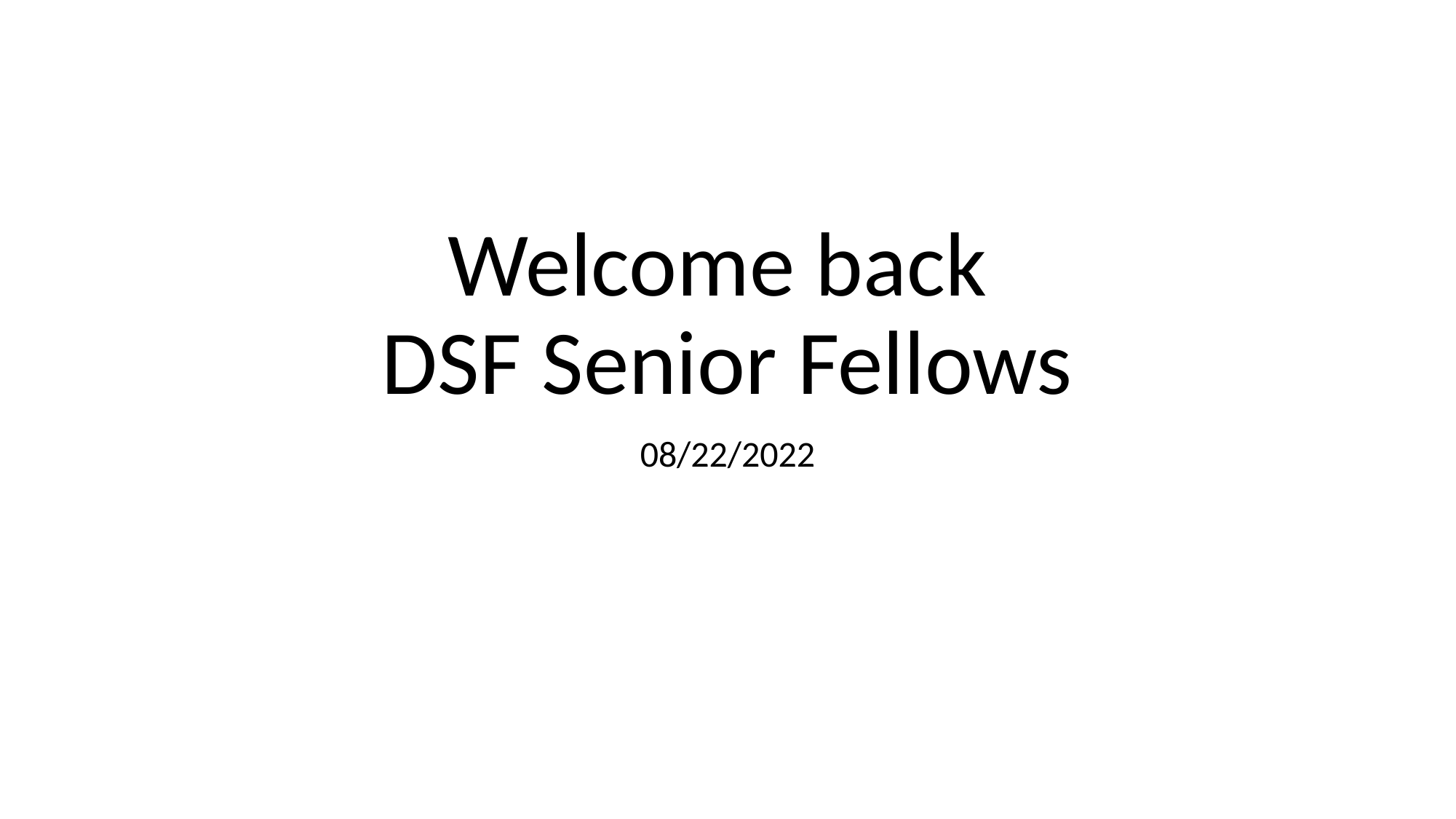

# Welcome back DSF Senior Fellows
08/22/2022